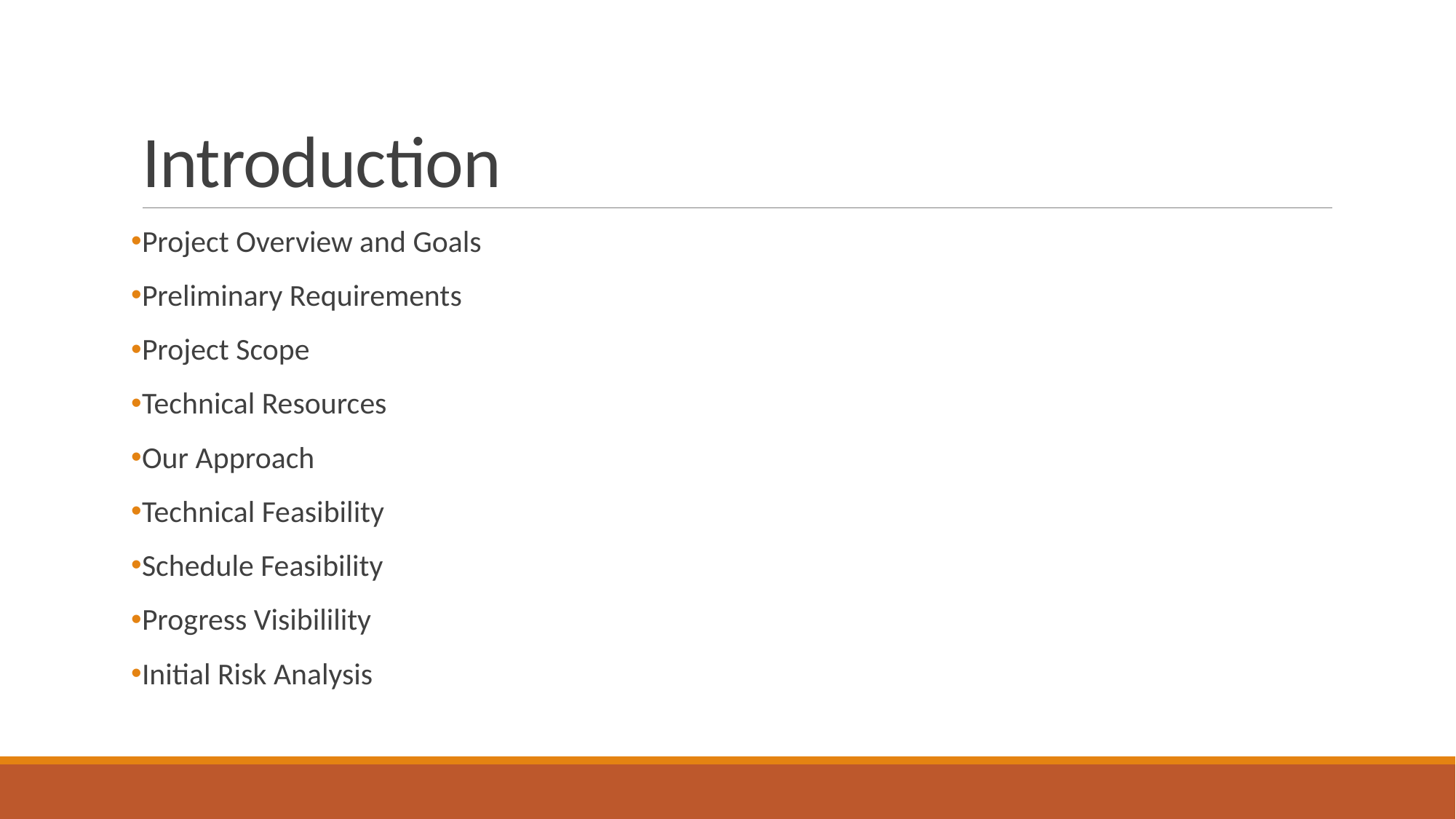

# Introduction
Project Overview and Goals
Preliminary Requirements
Project Scope
Technical Resources
Our Approach
Technical Feasibility
Schedule Feasibility
Progress Visibilility
Initial Risk Analysis